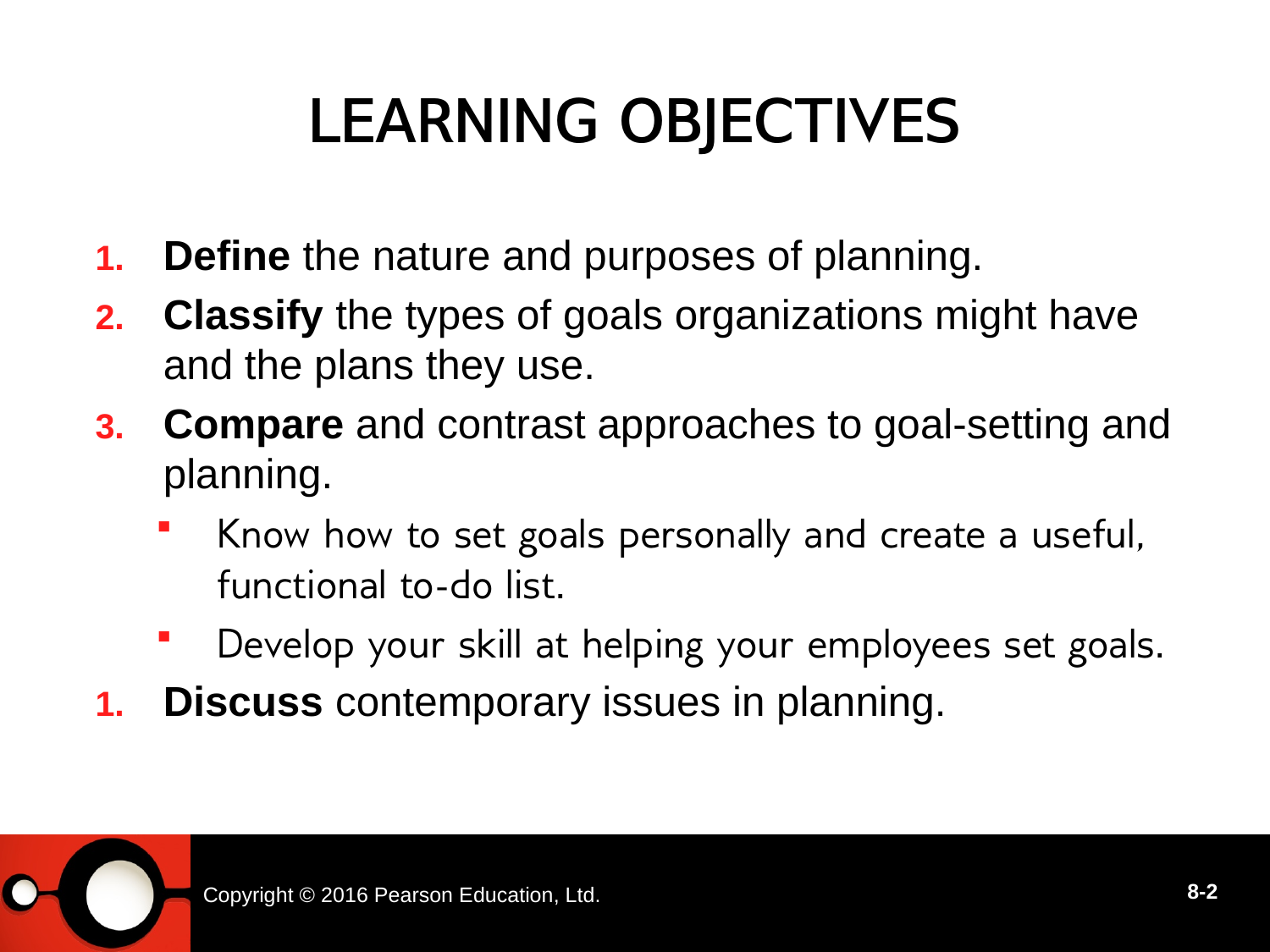

# Learning Objectives
Define the nature and purposes of planning.
Classify the types of goals organizations might have and the plans they use.
Compare and contrast approaches to goal-setting and planning.
Know how to set goals personally and create a useful, functional to-do list.
Develop your skill at helping your employees set goals.
Discuss contemporary issues in planning.

Copyright © 2016 Pearson Education, Ltd.
8-2